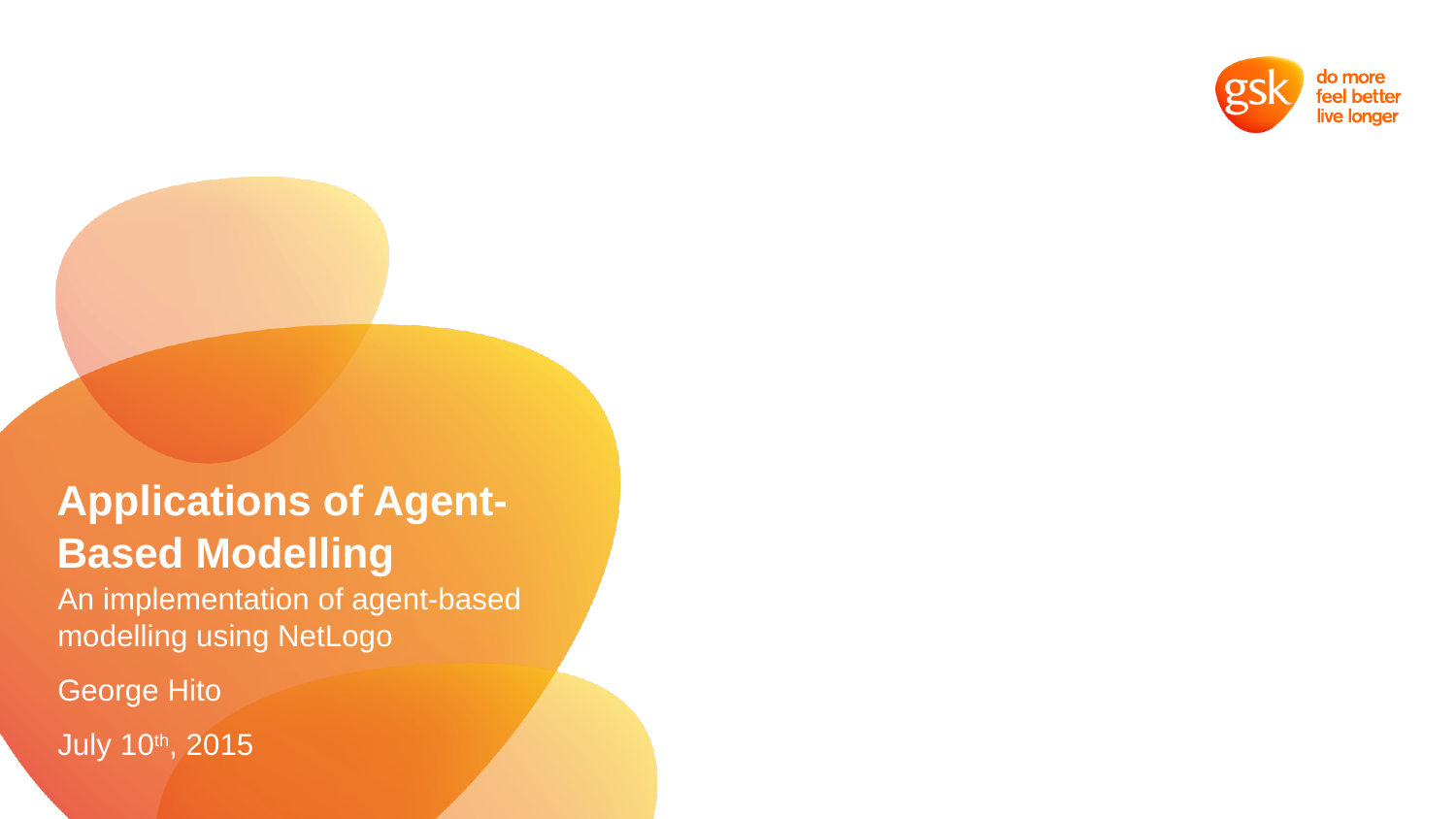

# Applications of Agent-Based Modelling
An implementation of agent-based modelling using NetLogo
George Hito
July 10th, 2015